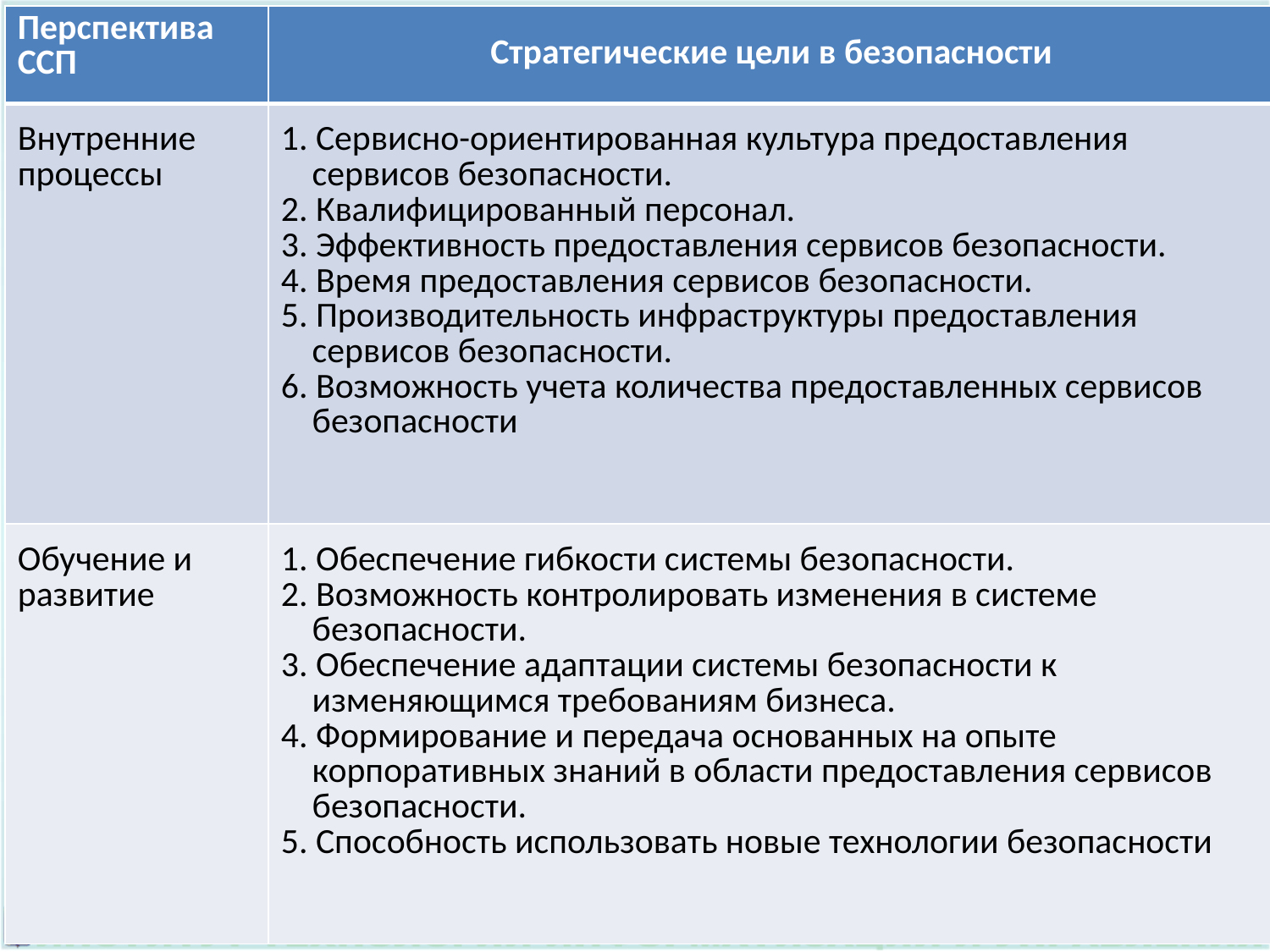

| Перспектива ССП | Стратегические цели в безопасности |
| --- | --- |
| Внутренние процессы | 1. Сервисно-ориентированная культура предоставления сервисов безопасности. 2. Квалифицированный персонал. 3. Эффективность предоставления сервисов безопасности. 4. Время предоставления сервисов безопасности. 5. Производительность инфраструктуры предоставления сервисов безопасности. 6. Возможность учета количества предоставленных сервисов безопасности |
| Обучение и развитие | 1. Обеспечение гибкости системы безопасности. 2. Возможность контролировать изменения в системе безопасности. 3. Обеспечение адаптации системы безопасности к изменяющимся требованиям бизнеса. 4. Формирование и передача основанных на опыте корпоративных знаний в области предоставления сервисов безопасности. 5. Способность использовать новые технологии безопасности |